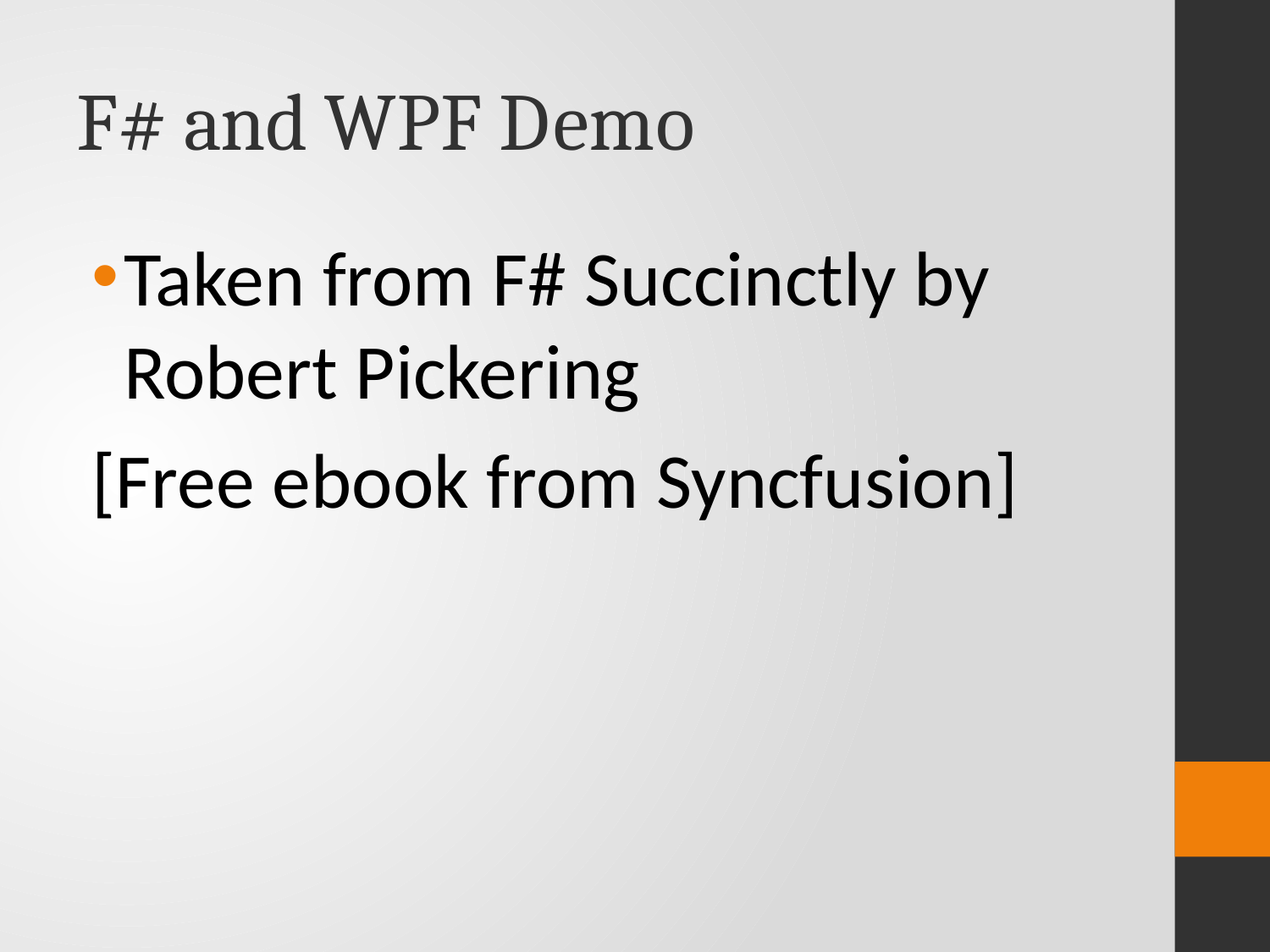

# F# and WPF Demo
Taken from F# Succinctly by Robert Pickering
[Free ebook from Syncfusion]